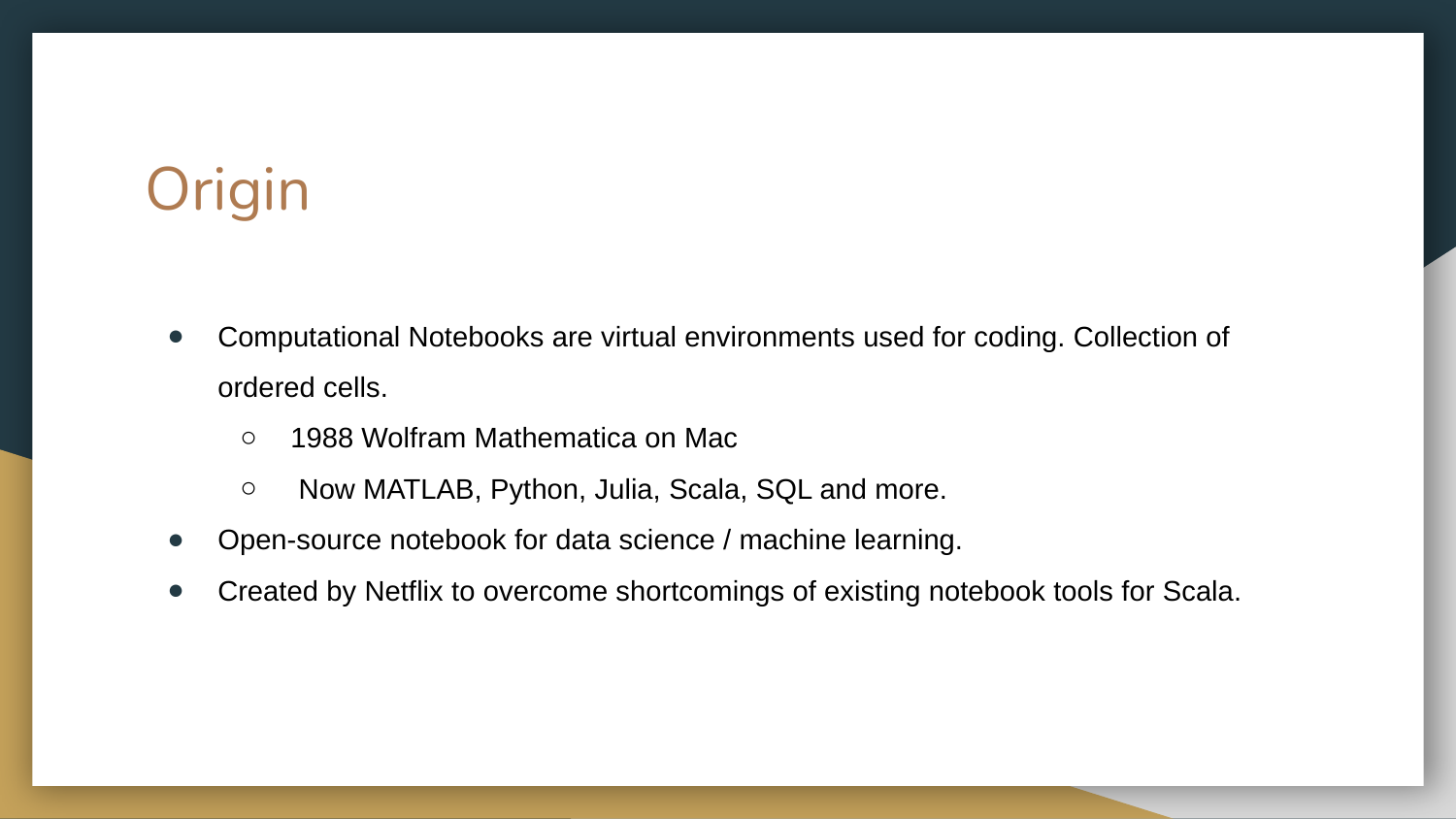

# Origin
Computational Notebooks are virtual environments used for coding. Collection of ordered cells.
1988 Wolfram Mathematica on Mac
 Now MATLAB, Python, Julia, Scala, SQL and more.
Open-source notebook for data science / machine learning.
Created by Netflix to overcome shortcomings of existing notebook tools for Scala.